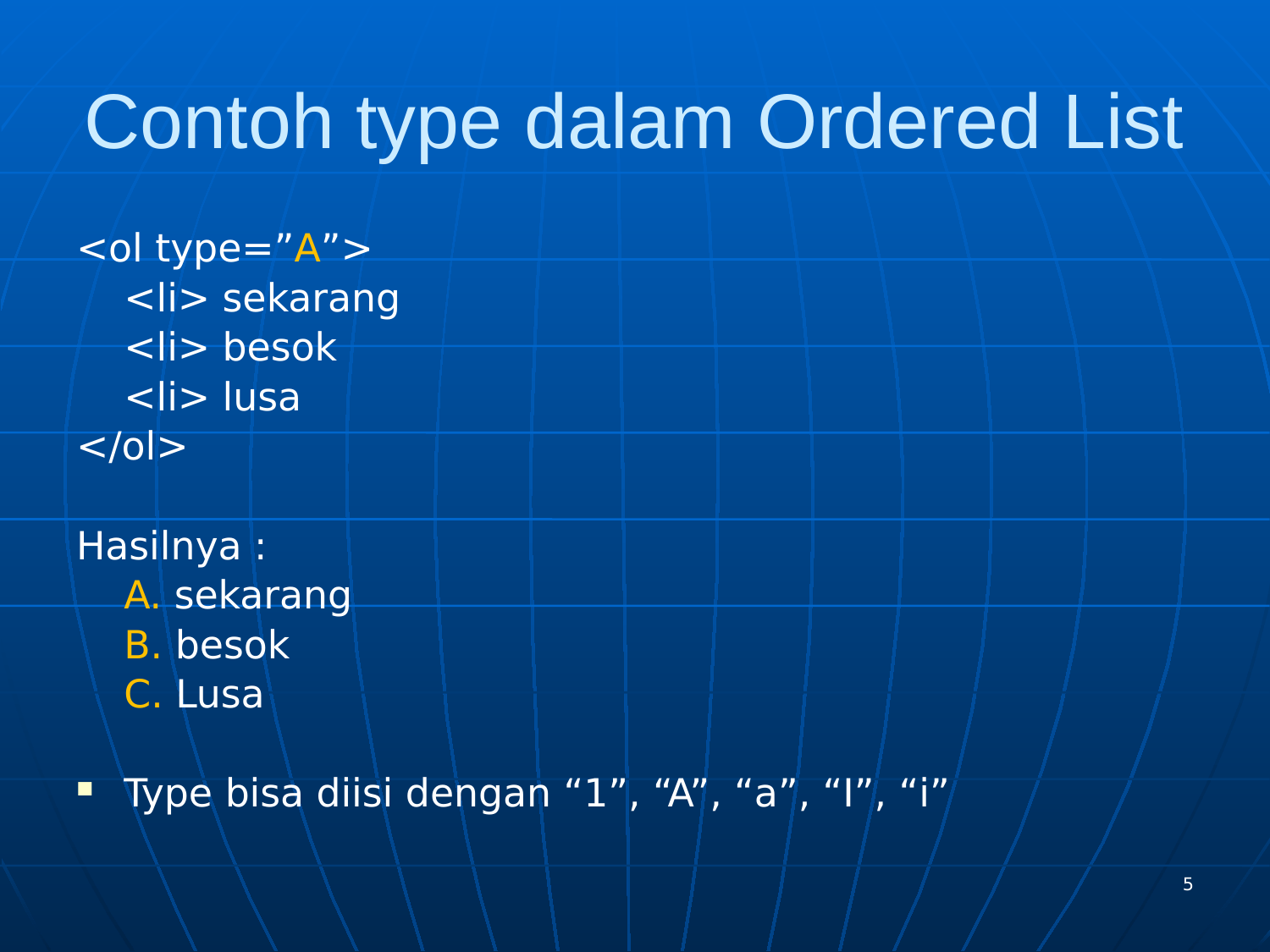

# Contoh type dalam Ordered List
<ol type=”A”>
	<li> sekarang
	<li> besok
	<li> lusa
</ol>

Hasilnya :
	A. sekarang
	B. besok
	C. Lusa

Type bisa diisi dengan “1”, “A”, “a”, “I”, “i”
5